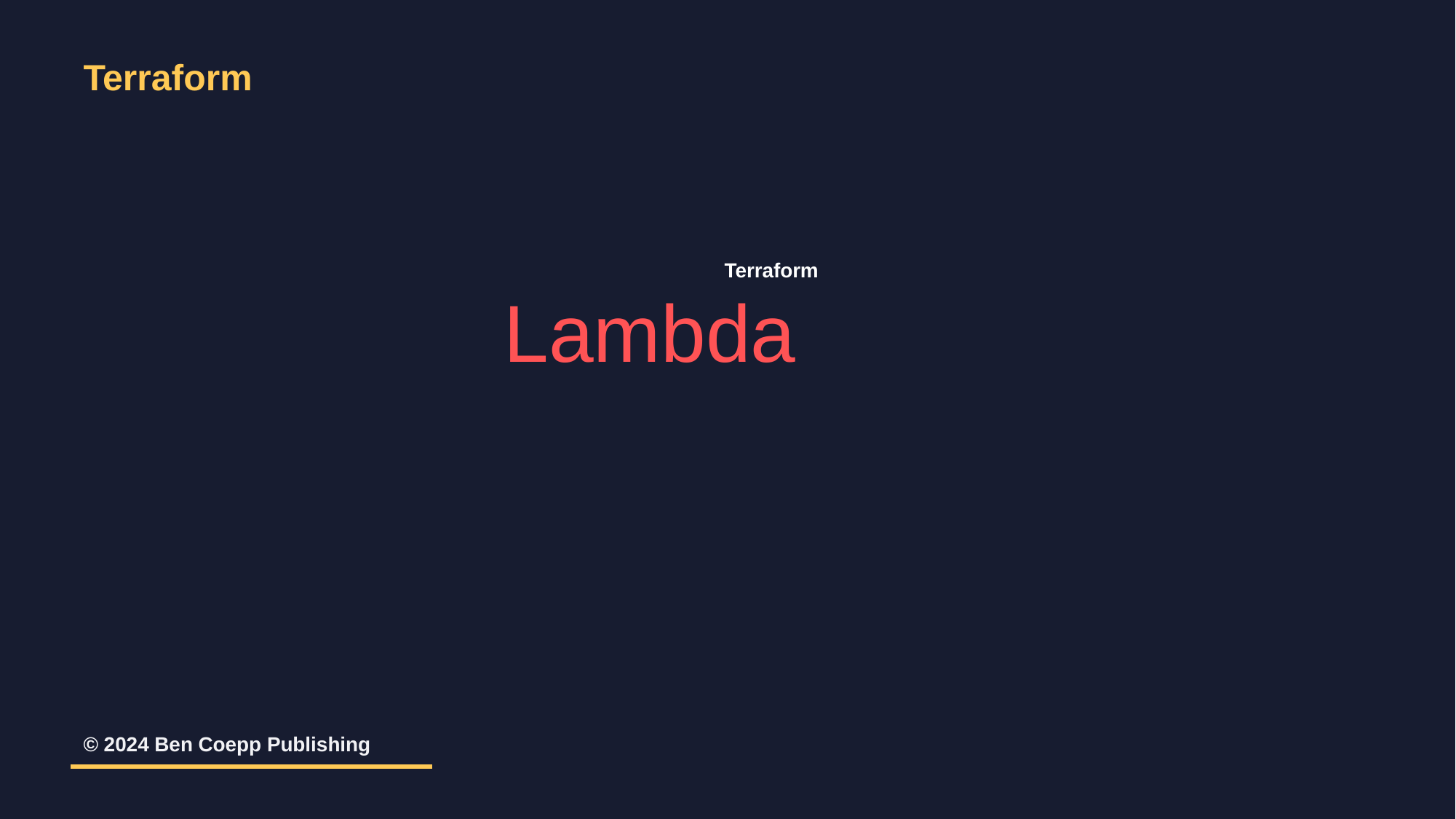

Terraform
Terraform
Lambda
© 2024 Ben Coepp Publishing